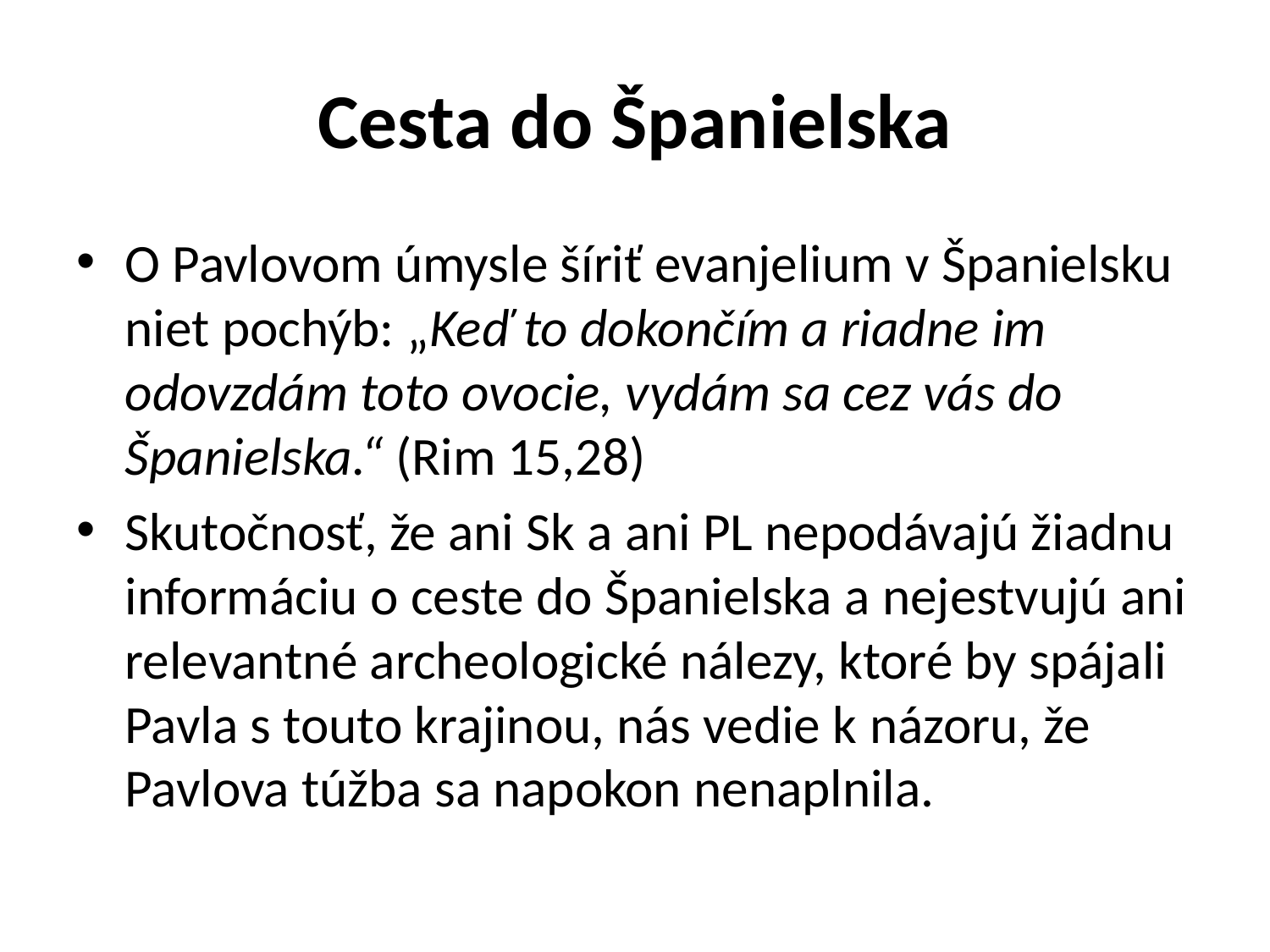

# Cesta do Španielska
O Pavlovom úmysle šíriť evanjelium v Španielsku niet pochýb: „Keď to dokončím a riadne im odovzdám toto ovocie, vydám sa cez vás do Španielska.“ (Rim 15,28)
Skutočnosť, že ani Sk a ani PL nepodávajú žiadnu informáciu o ceste do Španielska a nejestvujú ani relevantné archeologické nálezy, ktoré by spájali Pavla s touto krajinou, nás vedie k názoru, že Pavlova túžba sa napokon nenaplnila.